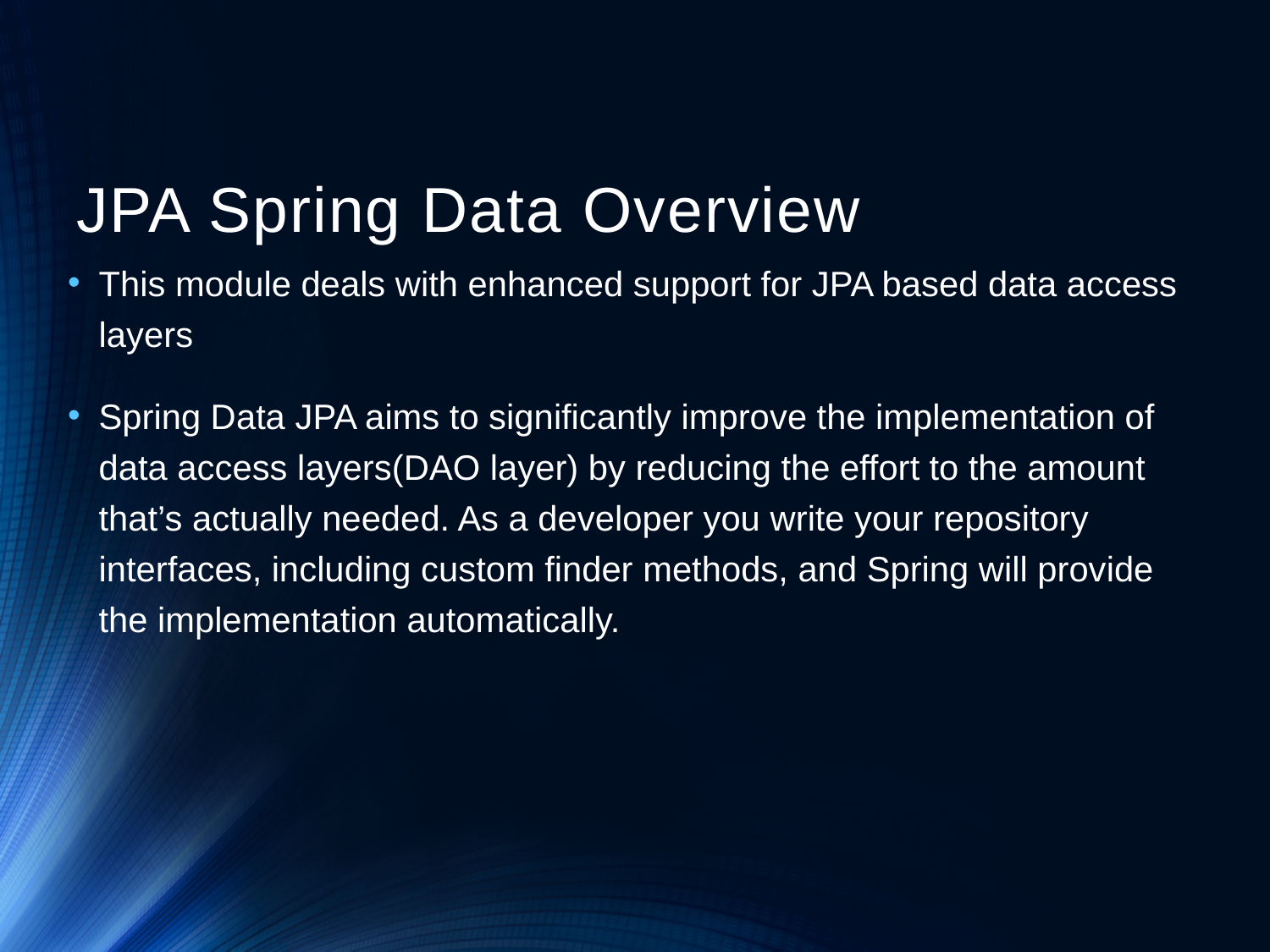

# JPA Spring Data Overview
This module deals with enhanced support for JPA based data access layers
Spring Data JPA aims to significantly improve the implementation of data access layers(DAO layer) by reducing the effort to the amount that’s actually needed. As a developer you write your repository interfaces, including custom finder methods, and Spring will provide the implementation automatically.